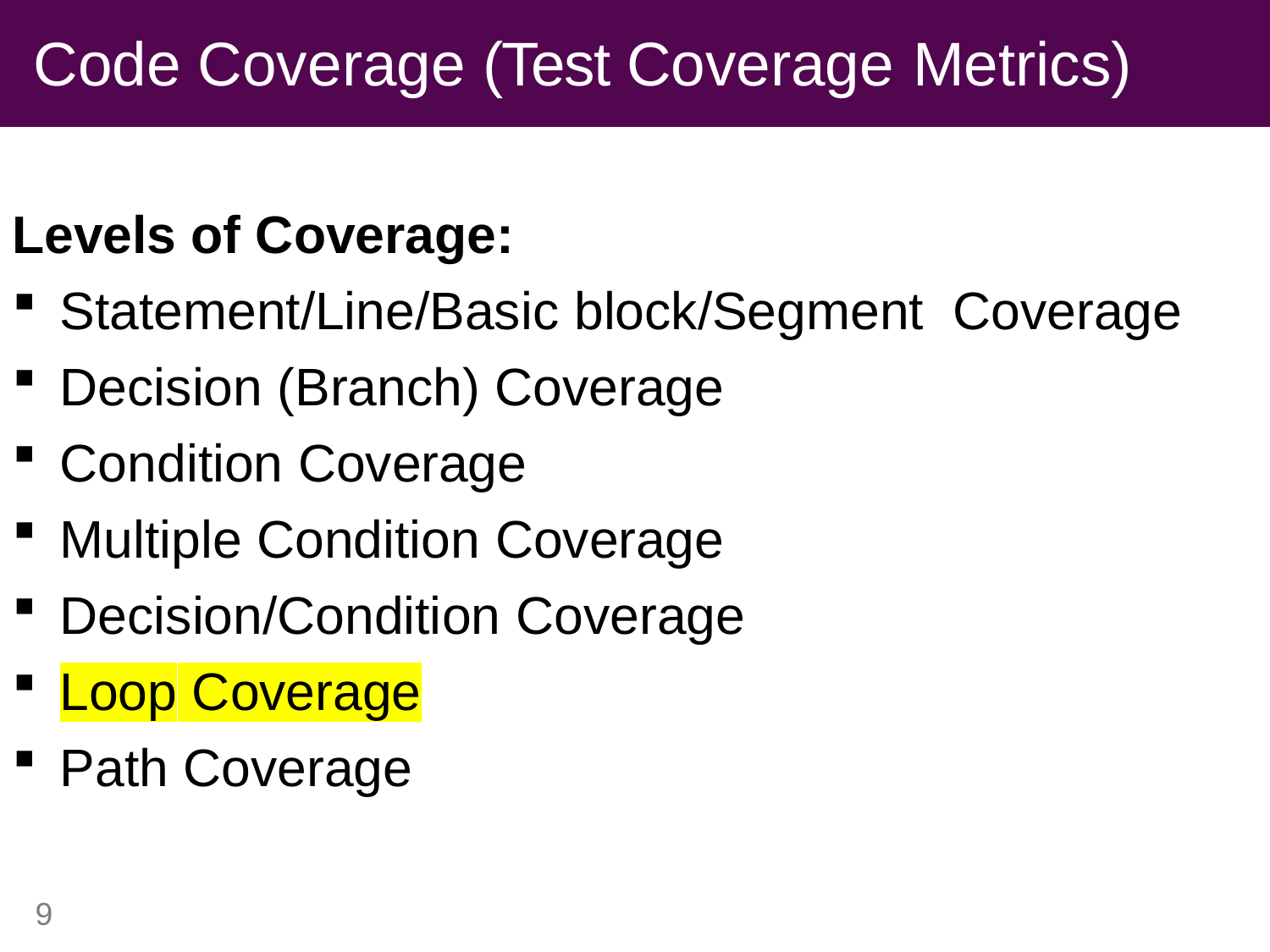

# Code Coverage (Test Coverage Metrics)
Levels of Coverage:
Statement/Line/Basic block/Segment  Coverage
Decision (Branch) Coverage
Condition Coverage
Multiple Condition Coverage
Decision/Condition Coverage
Loop Coverage
Path Coverage
9